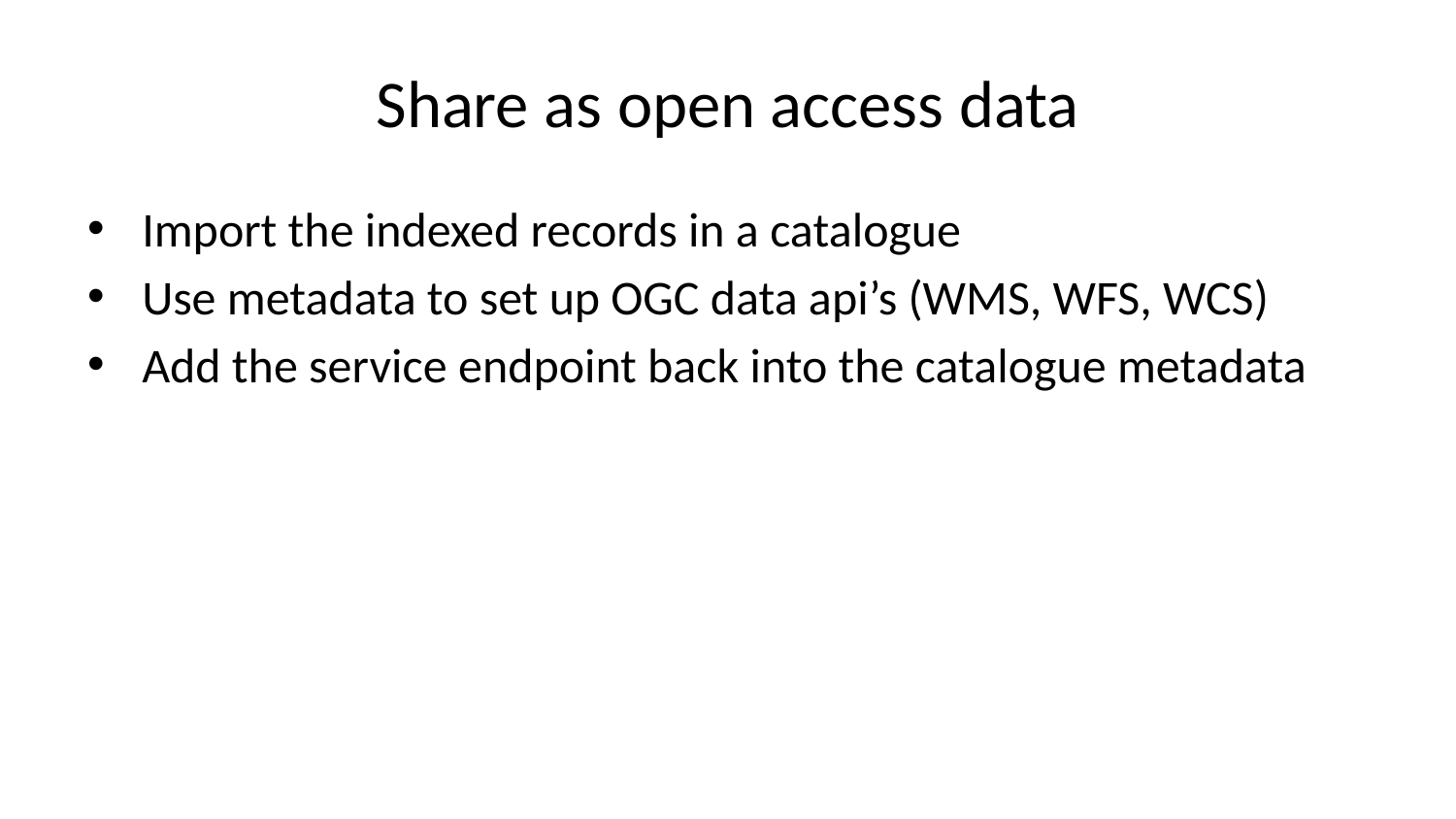

# Share as open access data
Import the indexed records in a catalogue
Use metadata to set up OGC data api’s (WMS, WFS, WCS)
Add the service endpoint back into the catalogue metadata